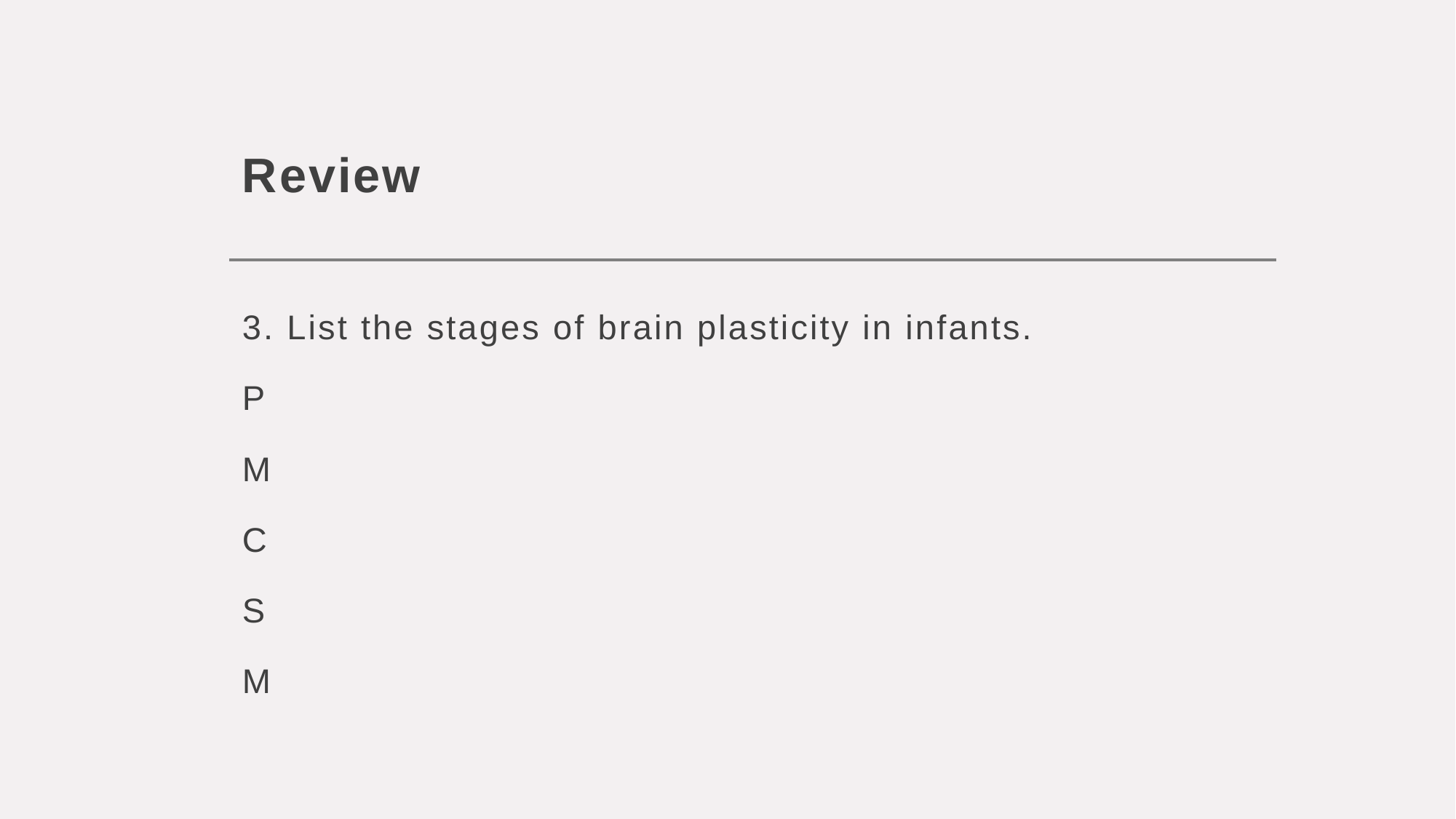

# Review
3. List the stages of brain plasticity in infants.
P
M
C
S
M